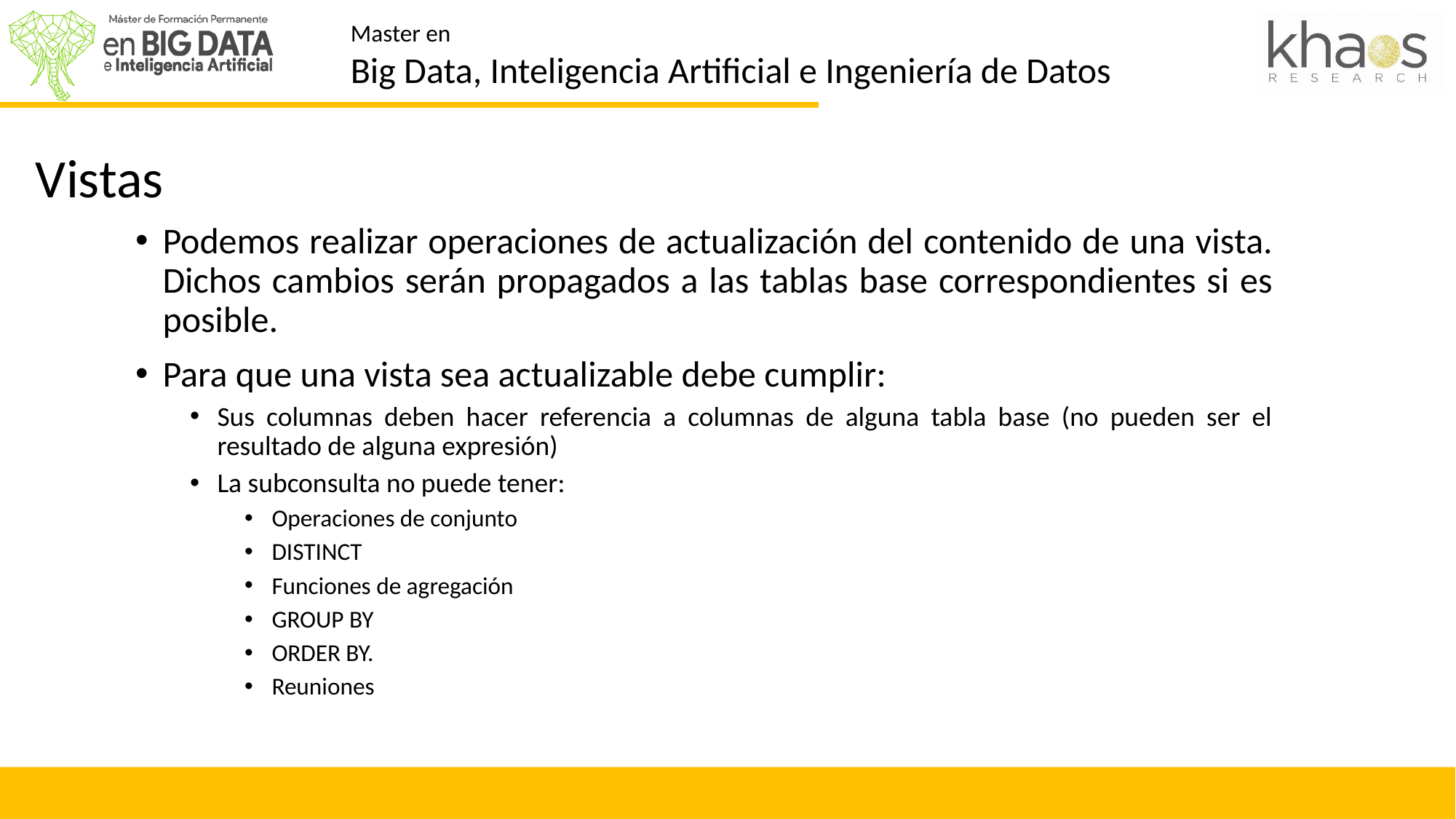

# Actualización de vistas
Vistas
Podemos realizar operaciones de actualización del contenido de una vista. Dichos cambios serán propagados a las tablas base correspondientes si es posible.
Para que una vista sea actualizable debe cumplir:
Sus columnas deben hacer referencia a columnas de alguna tabla base (no pueden ser el resultado de alguna expresión)
La subconsulta no puede tener:
Operaciones de conjunto
DISTINCT
Funciones de agregación
GROUP BY
ORDER BY.
Reuniones